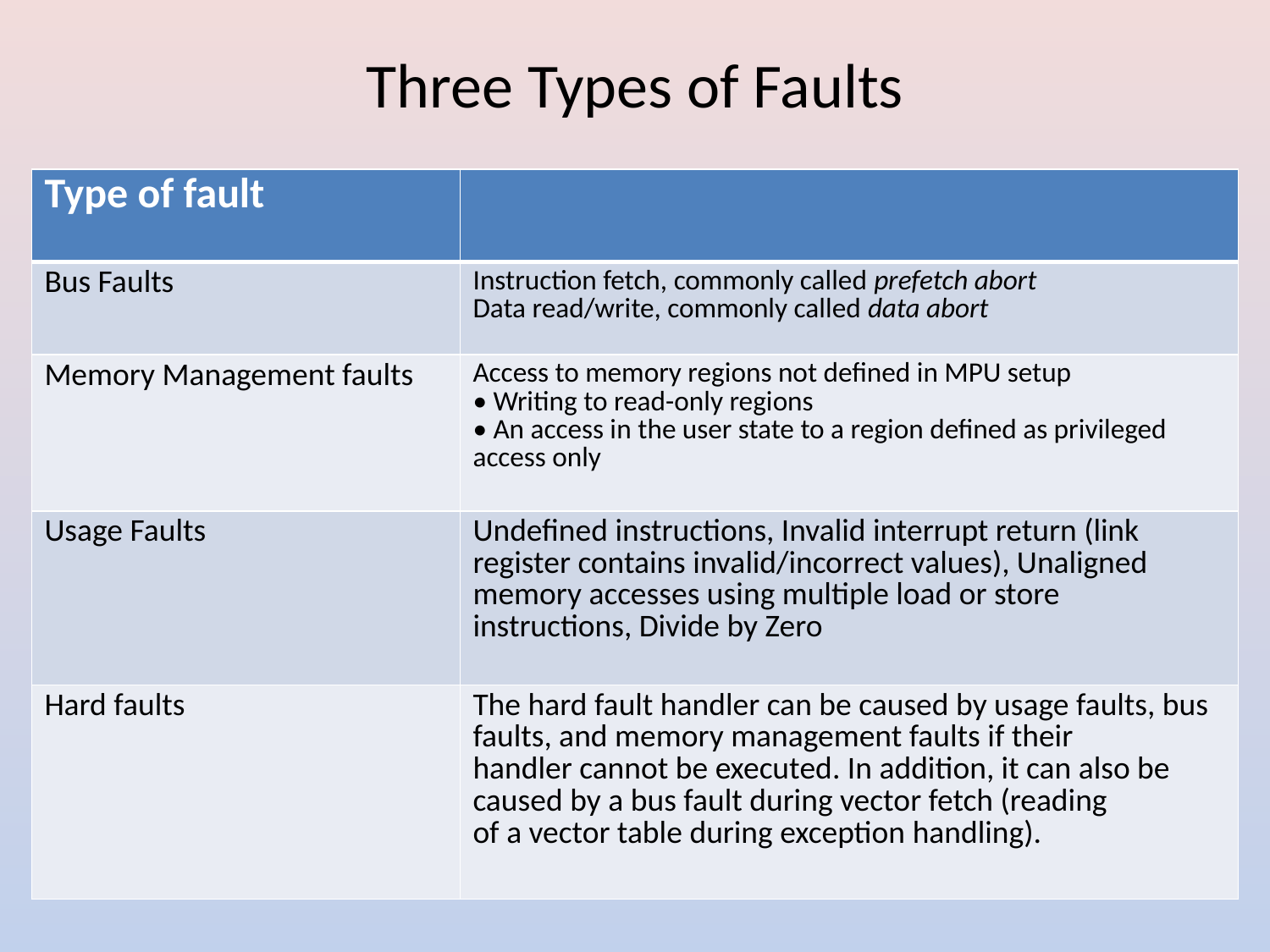

# Three Types of Faults
| Type of fault |  |
| --- | --- |
| Bus Faults | Instruction fetch, commonly called prefetch abort Data read/write, commonly called data abort |
| Memory Management faults | Access to memory regions not defined in MPU setup • Writing to read-only regions • An access in the user state to a region defined as privileged access only |
| Usage Faults | Undefined instructions, Invalid interrupt return (link register contains invalid/incorrect values), Unaligned memory accesses using multiple load or store instructions, Divide by Zero |
| Hard faults | The hard fault handler can be caused by usage faults, bus faults, and memory management faults if their handler cannot be executed. In addition, it can also be caused by a bus fault during vector fetch (reading of a vector table during exception handling). |